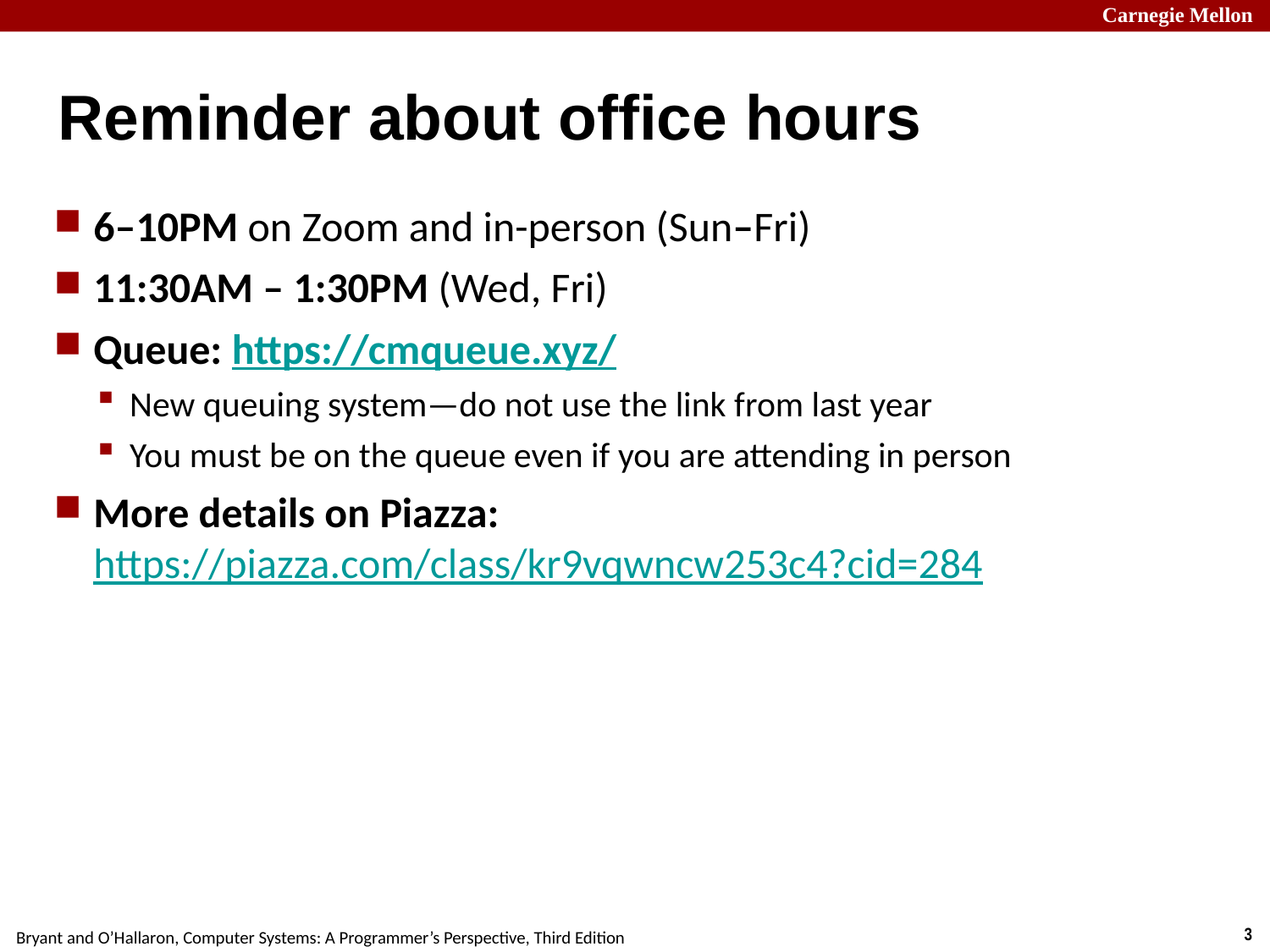

# Reminder about office hours
6–10PM on Zoom and in-person (Sun–Fri)
11:30AM – 1:30PM (Wed, Fri)
Queue: https://cmqueue.xyz/
New queuing system—do not use the link from last year
You must be on the queue even if you are attending in person
More details on Piazza: https://piazza.com/class/kr9vqwncw253c4?cid=284